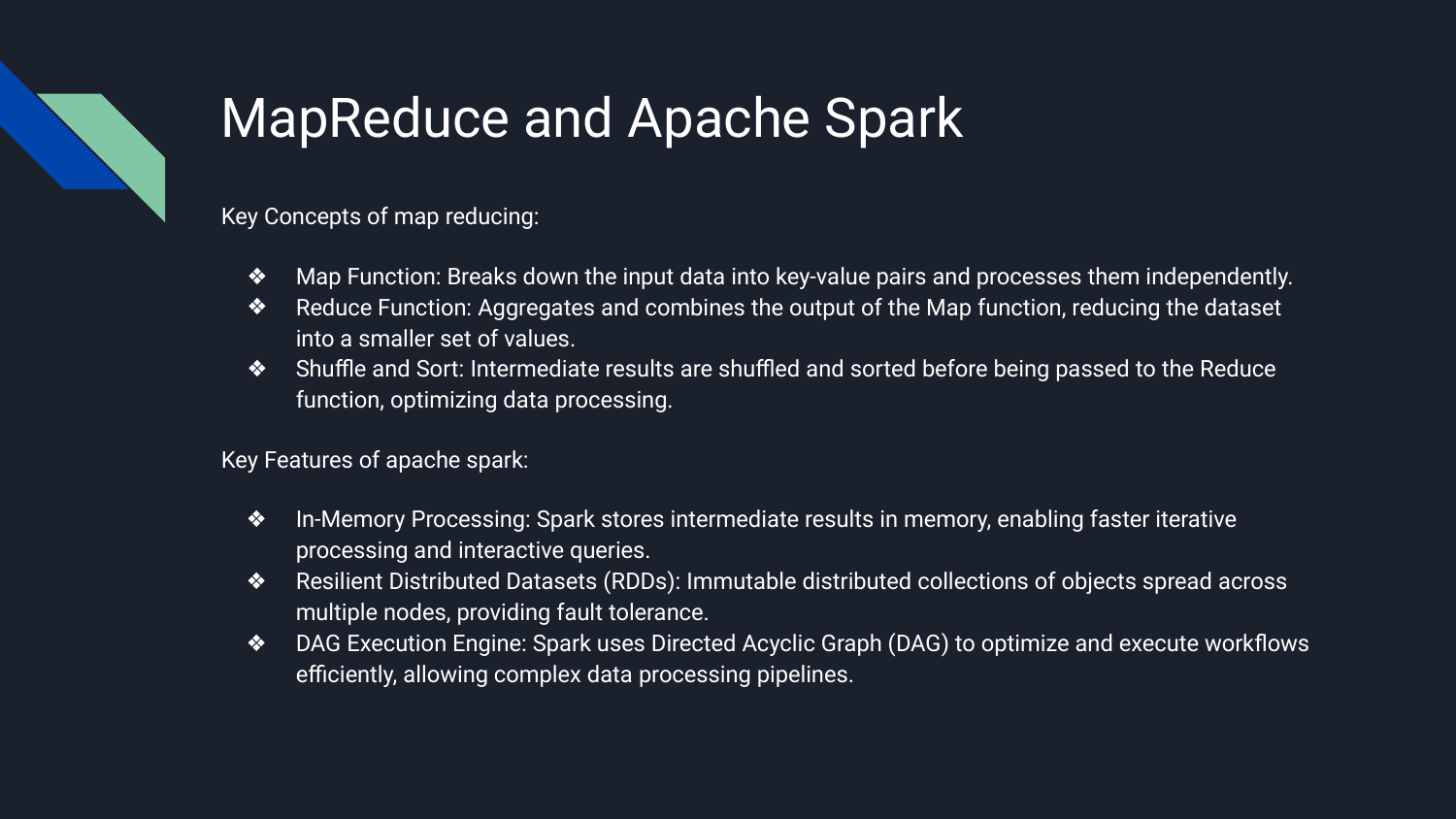

# MapReduce and Apache Spark
Key Concepts of map reducing:
Map Function: Breaks down the input data into key-value pairs and processes them independently.
Reduce Function: Aggregates and combines the output of the Map function, reducing the dataset into a smaller set of values.
Shuffle and Sort: Intermediate results are shuffled and sorted before being passed to the Reduce function, optimizing data processing.
Key Features of apache spark:
In-Memory Processing: Spark stores intermediate results in memory, enabling faster iterative processing and interactive queries.
Resilient Distributed Datasets (RDDs): Immutable distributed collections of objects spread across multiple nodes, providing fault tolerance.
DAG Execution Engine: Spark uses Directed Acyclic Graph (DAG) to optimize and execute workflows efficiently, allowing complex data processing pipelines.